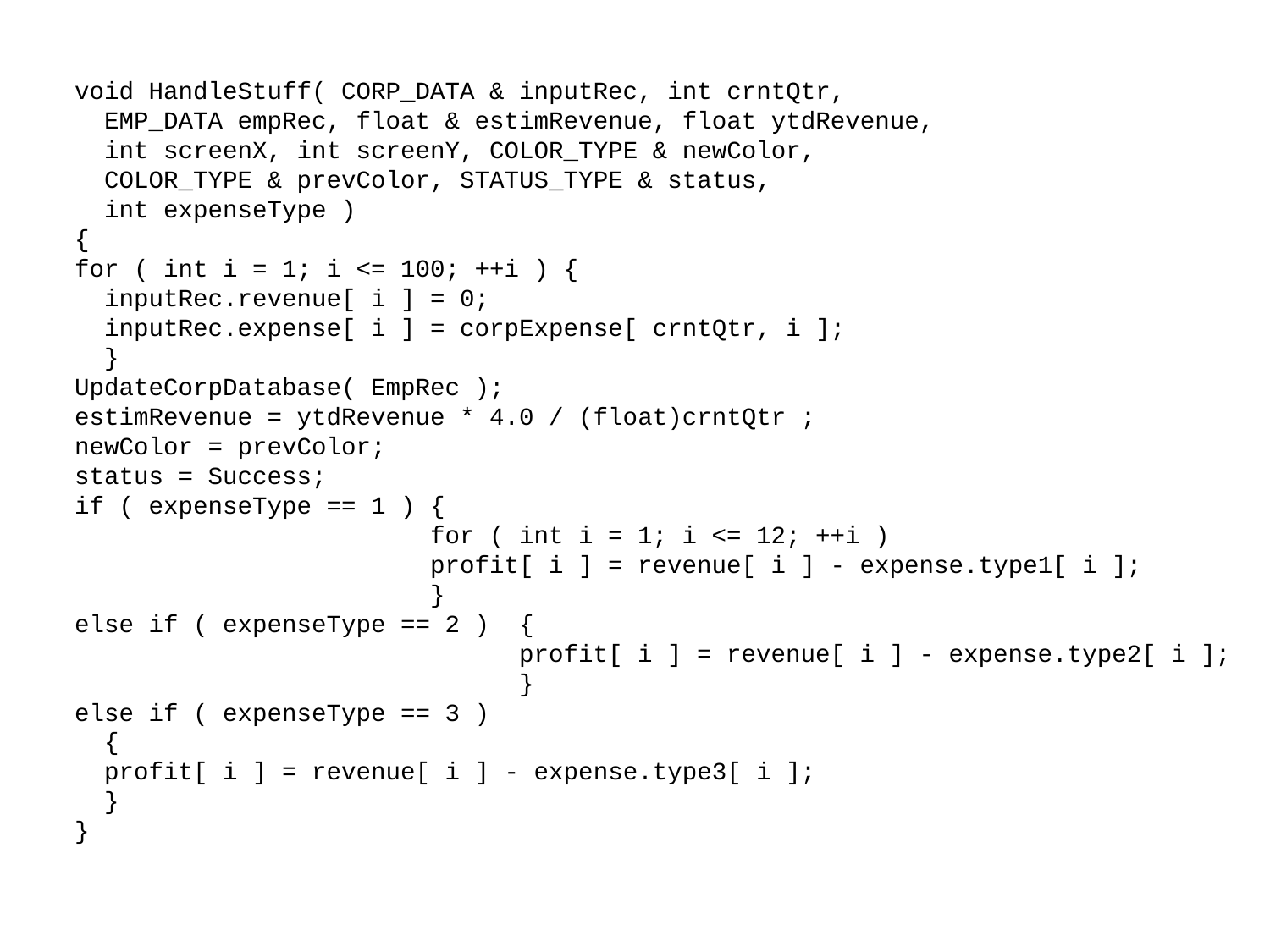

void HandleStuff( CORP_DATA & inputRec, int crntQtr,
  EMP_DATA empRec, float & estimRevenue, float ytdRevenue,
  int screenX, int screenY, COLOR_TYPE & newColor,
  COLOR_TYPE & prevColor, STATUS_TYPE & status,
  int expenseType )
{
for ( int i = 1; i <= 100; ++i ) {
  inputRec.revenue[ i ] = 0;
  inputRec.expense[ i ] = corpExpense[ crntQtr, i ];
  }
UpdateCorpDatabase( EmpRec );
estimRevenue = ytdRevenue * 4.0 / (float)crntQtr ;
newColor = prevColor;
status = Success;
if ( expenseType == 1 ) {
                        for ( int i = 1; i <= 12; ++i )
                        profit[ i ] = revenue[ i ] - expense.type1[ i ];
                        }
else if ( expenseType == 2 )  {
                              profit[ i ] = revenue[ i ] - expense.type2[ i ];
                              }
else if ( expenseType == 3 )
  {
  profit[ i ] = revenue[ i ] - expense.type3[ i ];
  }
}